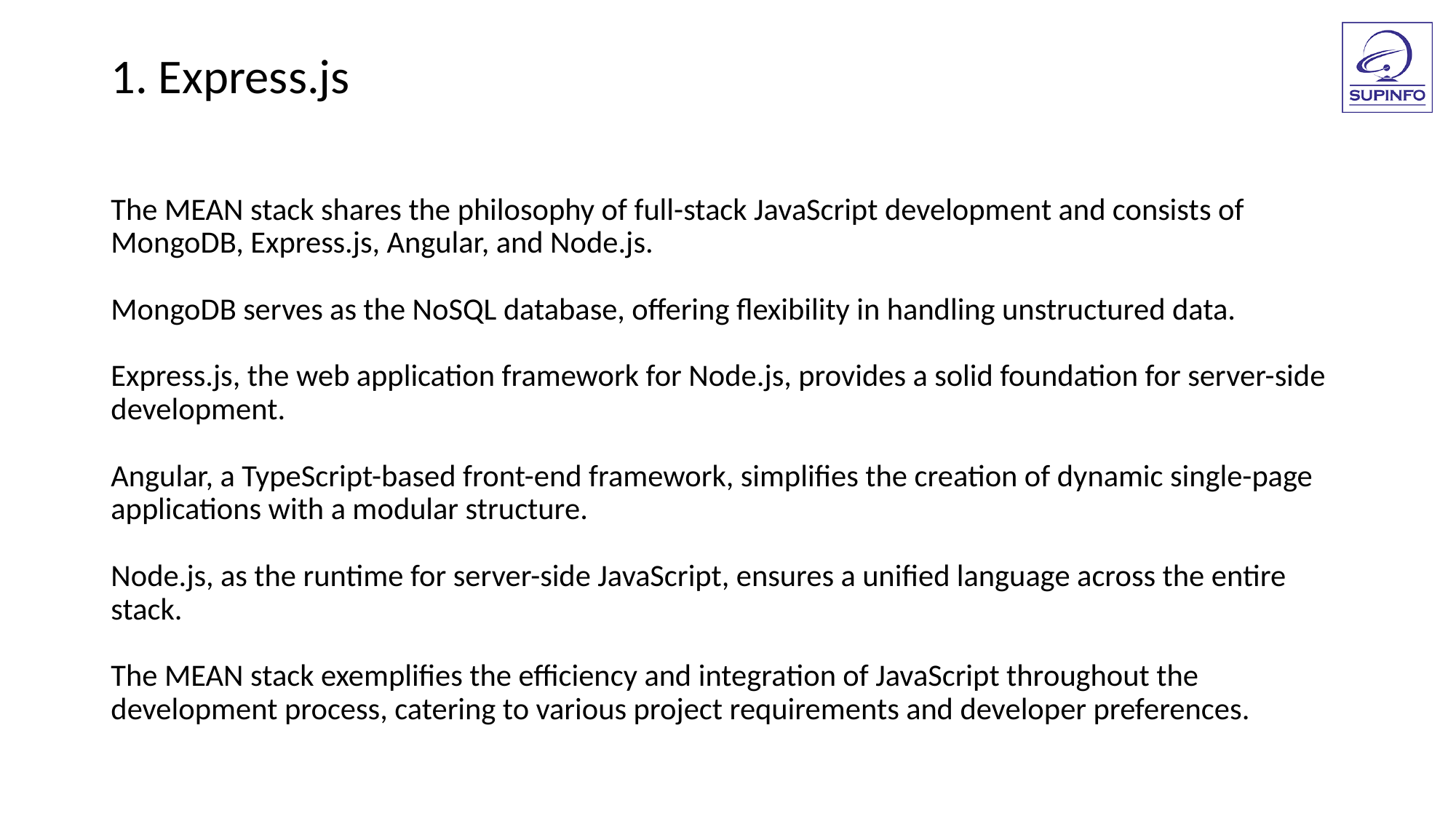

1. Express.js
The MEAN stack shares the philosophy of full-stack JavaScript development and consists of MongoDB, Express.js, Angular, and Node.js.

MongoDB serves as the NoSQL database, offering flexibility in handling unstructured data.

Express.js, the web application framework for Node.js, provides a solid foundation for server-side development.

Angular, a TypeScript-based front-end framework, simplifies the creation of dynamic single-page applications with a modular structure.

Node.js, as the runtime for server-side JavaScript, ensures a unified language across the entire stack.

The MEAN stack exemplifies the efficiency and integration of JavaScript throughout the development process, catering to various project requirements and developer preferences.